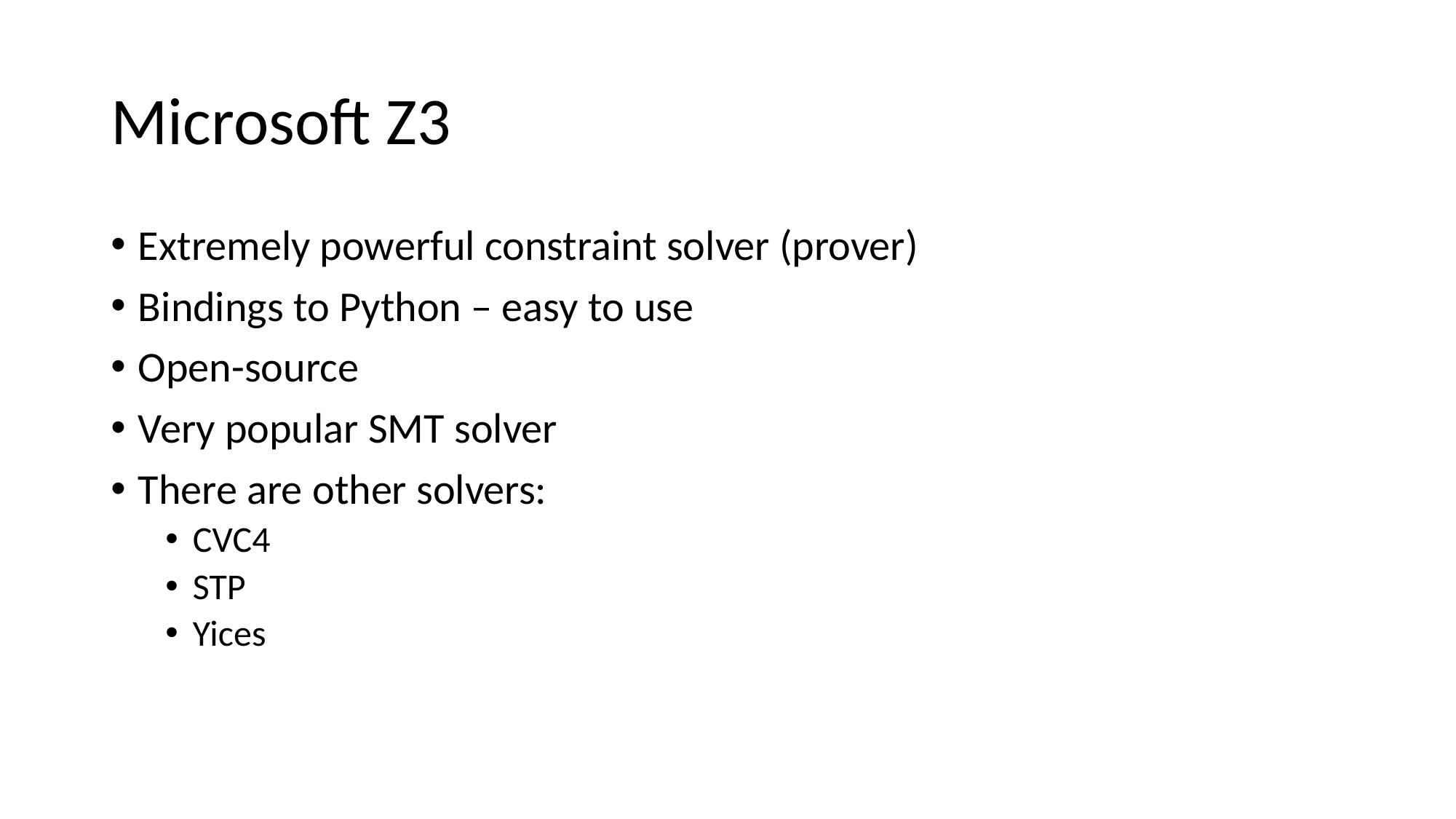

# Microsoft Z3
Extremely powerful constraint solver (prover)
Bindings to Python – easy to use
Open-source
Very popular SMT solver
There are other solvers:
CVC4
STP
Yices